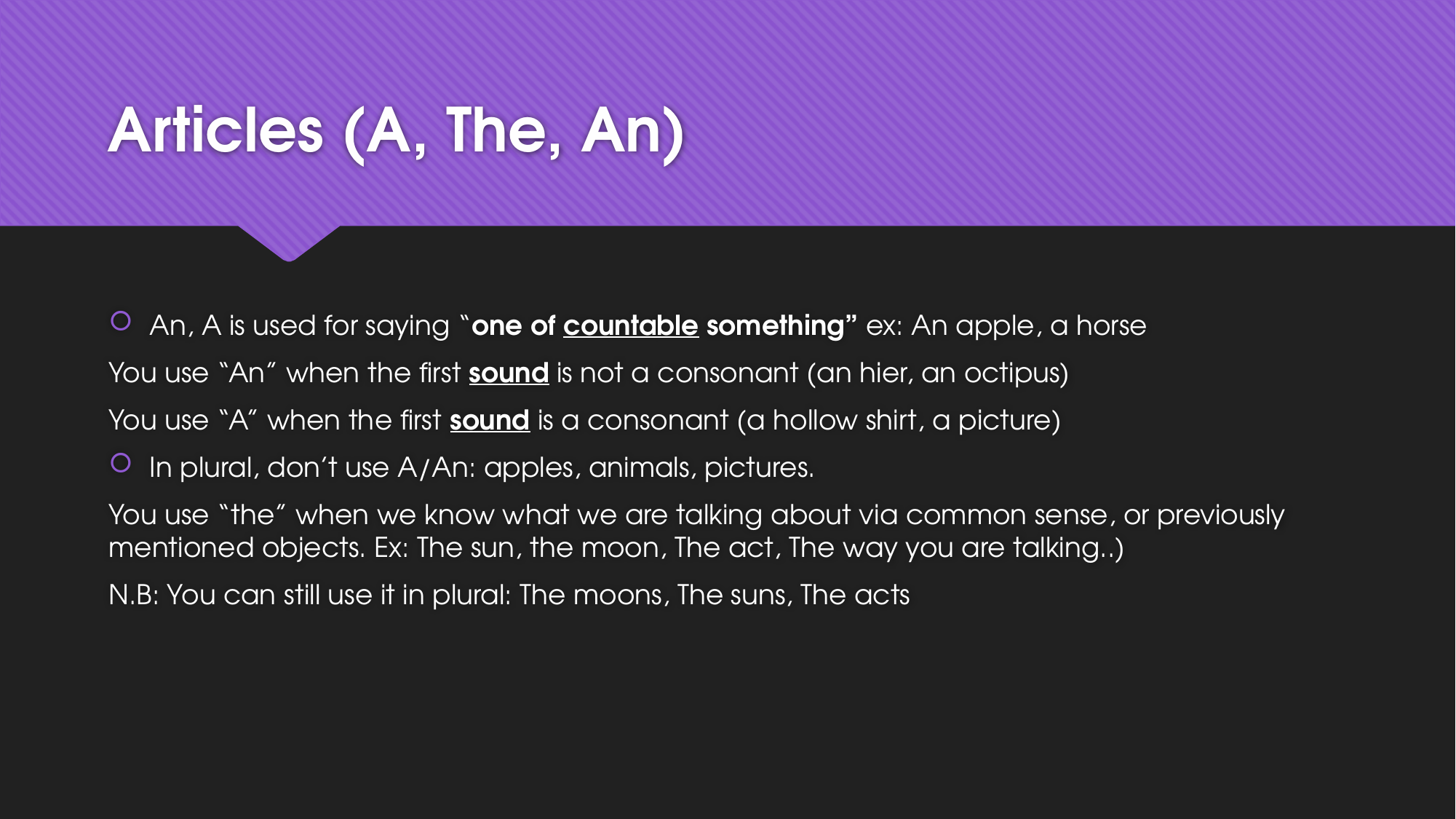

# Articles (A, The, An)
An, A is used for saying “one of countable something” ex: An apple, a horse
You use “An” when the first sound is not a consonant (an hier, an octipus)
You use “A” when the first sound is a consonant (a hollow shirt, a picture)
In plural, don’t use A/An: apples, animals, pictures.
You use “the” when we know what we are talking about via common sense, or previously mentioned objects. Ex: The sun, the moon, The act, The way you are talking..)
N.B: You can still use it in plural: The moons, The suns, The acts